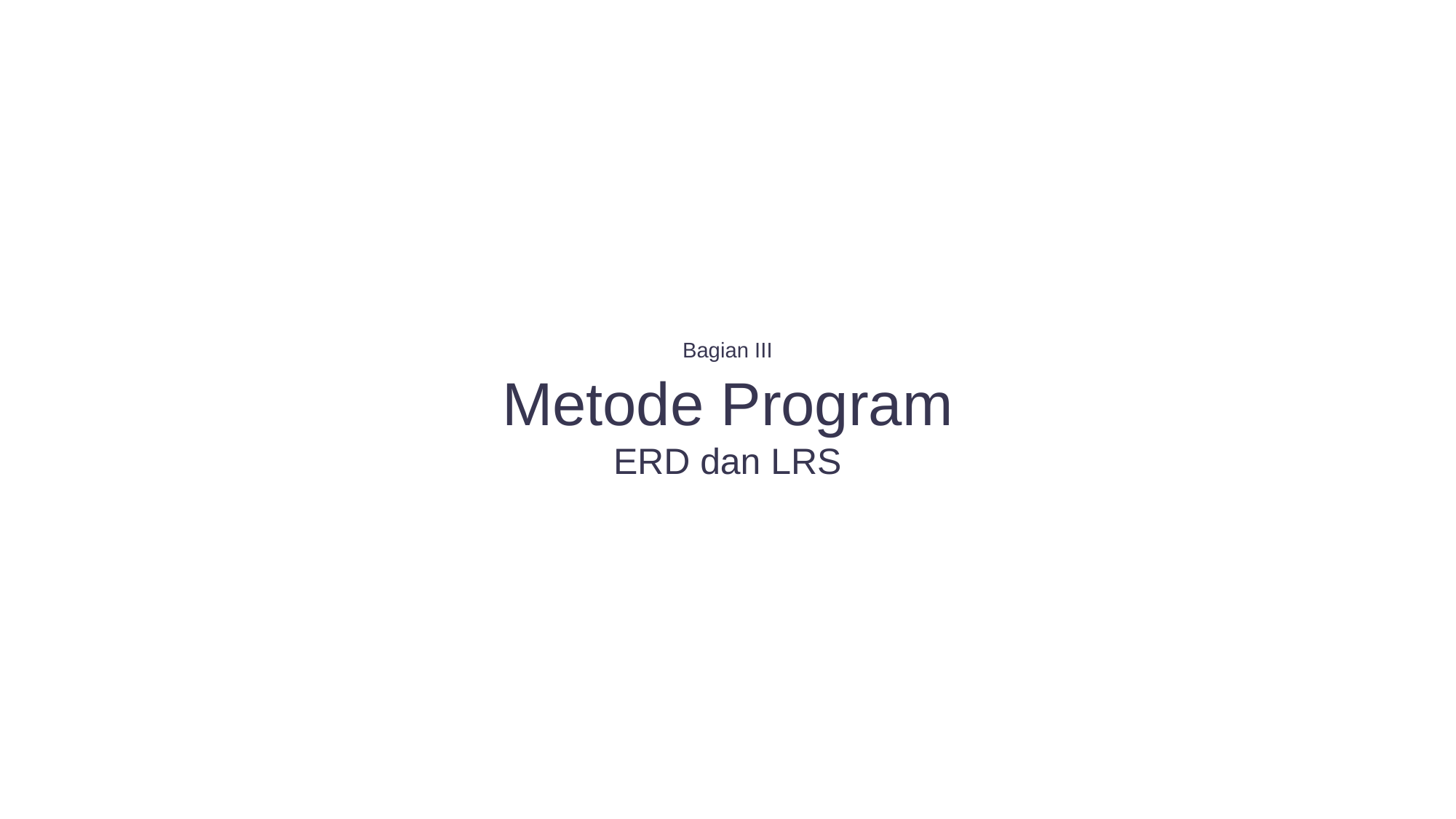

Bagian III
Metode Program
ERD dan LRS